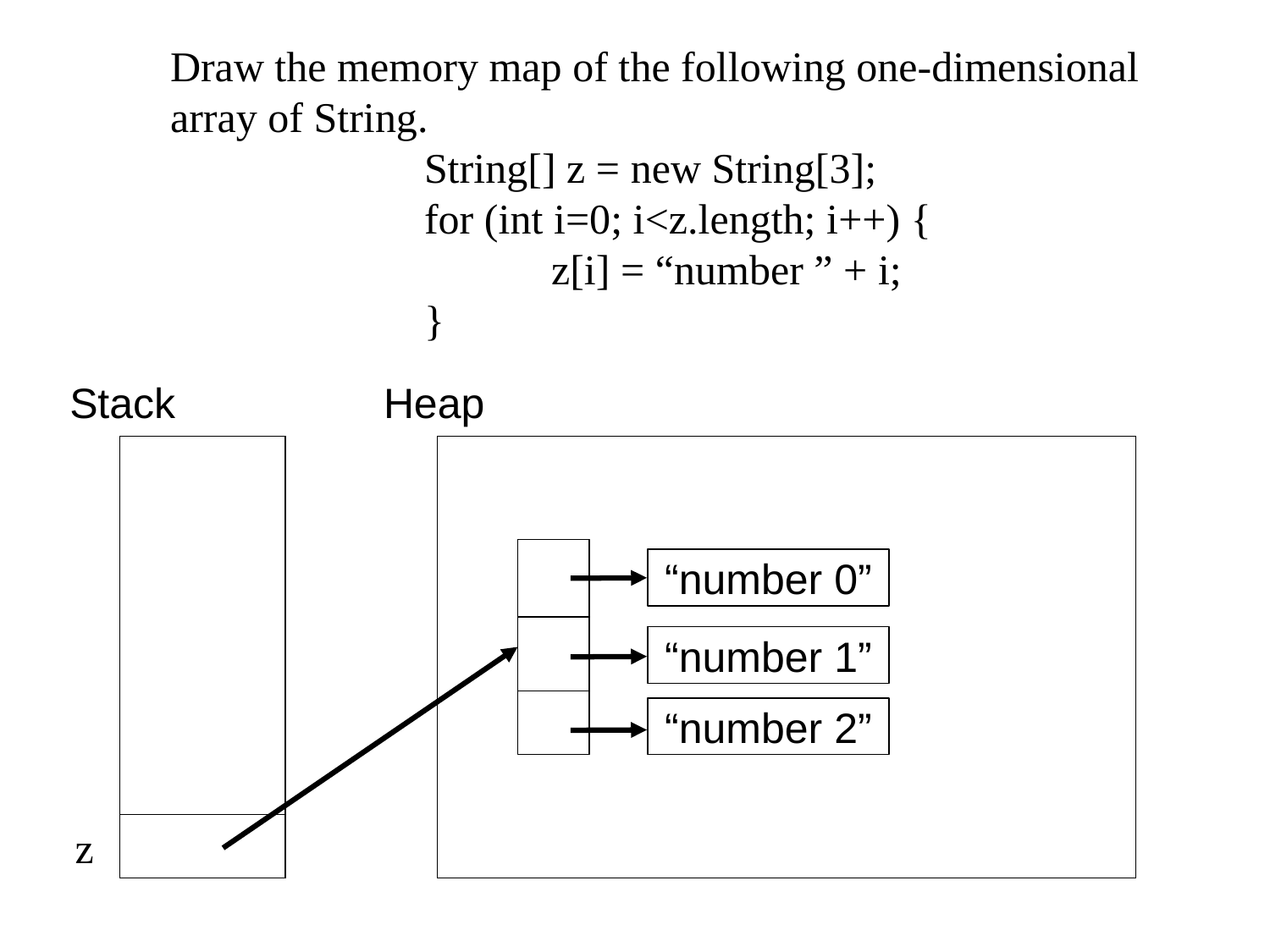

Draw the memory map of the following one-dimensional array of String.
		String[] z = new String[3];
          		for (int i=0; i<z.length; i++) {
                     		z[i] = “number ” + i;
               	}
Stack
Heap

z
“number 0”
“number 1”
“number 2”